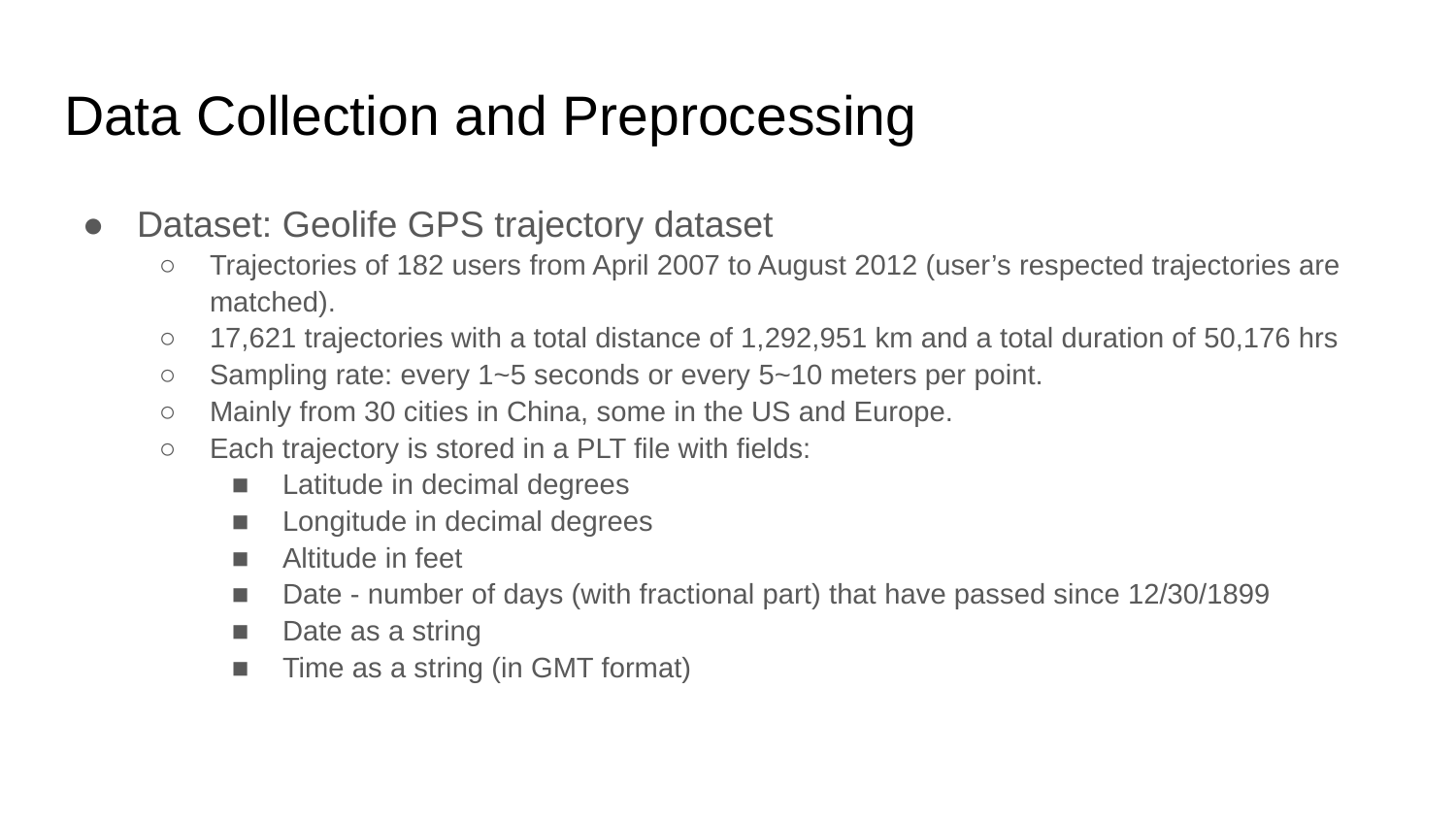

# Data Collection and Preprocessing
Dataset: Geolife GPS trajectory dataset
Trajectories of 182 users from April 2007 to August 2012 (user’s respected trajectories are matched).
17,621 trajectories with a total distance of 1,292,951 km and a total duration of 50,176 hrs
Sampling rate: every 1~5 seconds or every 5~10 meters per point.
Mainly from 30 cities in China, some in the US and Europe.
Each trajectory is stored in a PLT file with fields:
Latitude in decimal degrees
Longitude in decimal degrees
Altitude in feet
Date - number of days (with fractional part) that have passed since 12/30/1899
Date as a string
Time as a string (in GMT format)